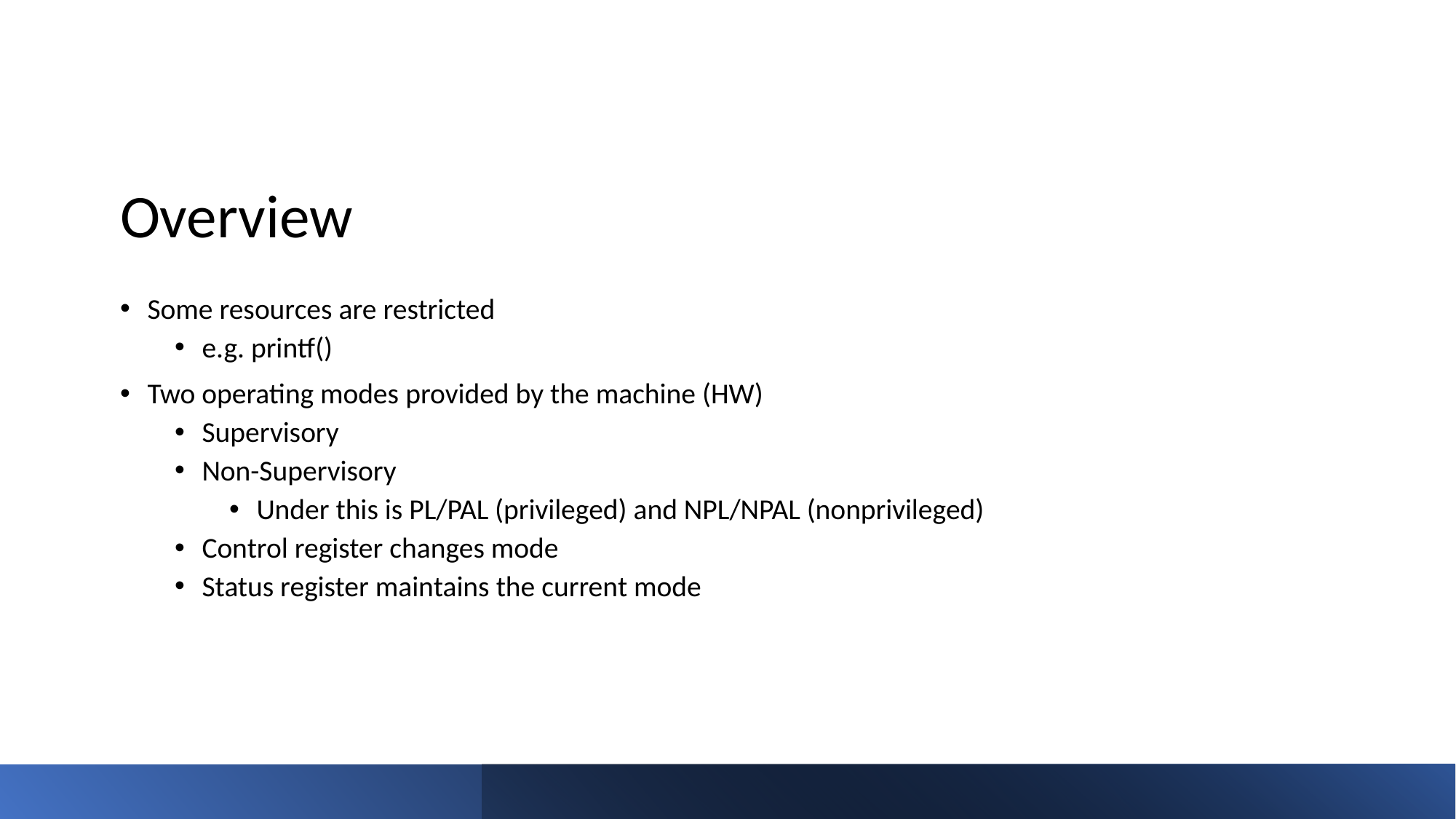

# Overview
Some resources are restricted
e.g. printf()
Two operating modes provided by the machine (HW)
Supervisory
Non-Supervisory
Under this is PL/PAL (privileged) and NPL/NPAL (nonprivileged)
Control register changes mode
Status register maintains the current mode